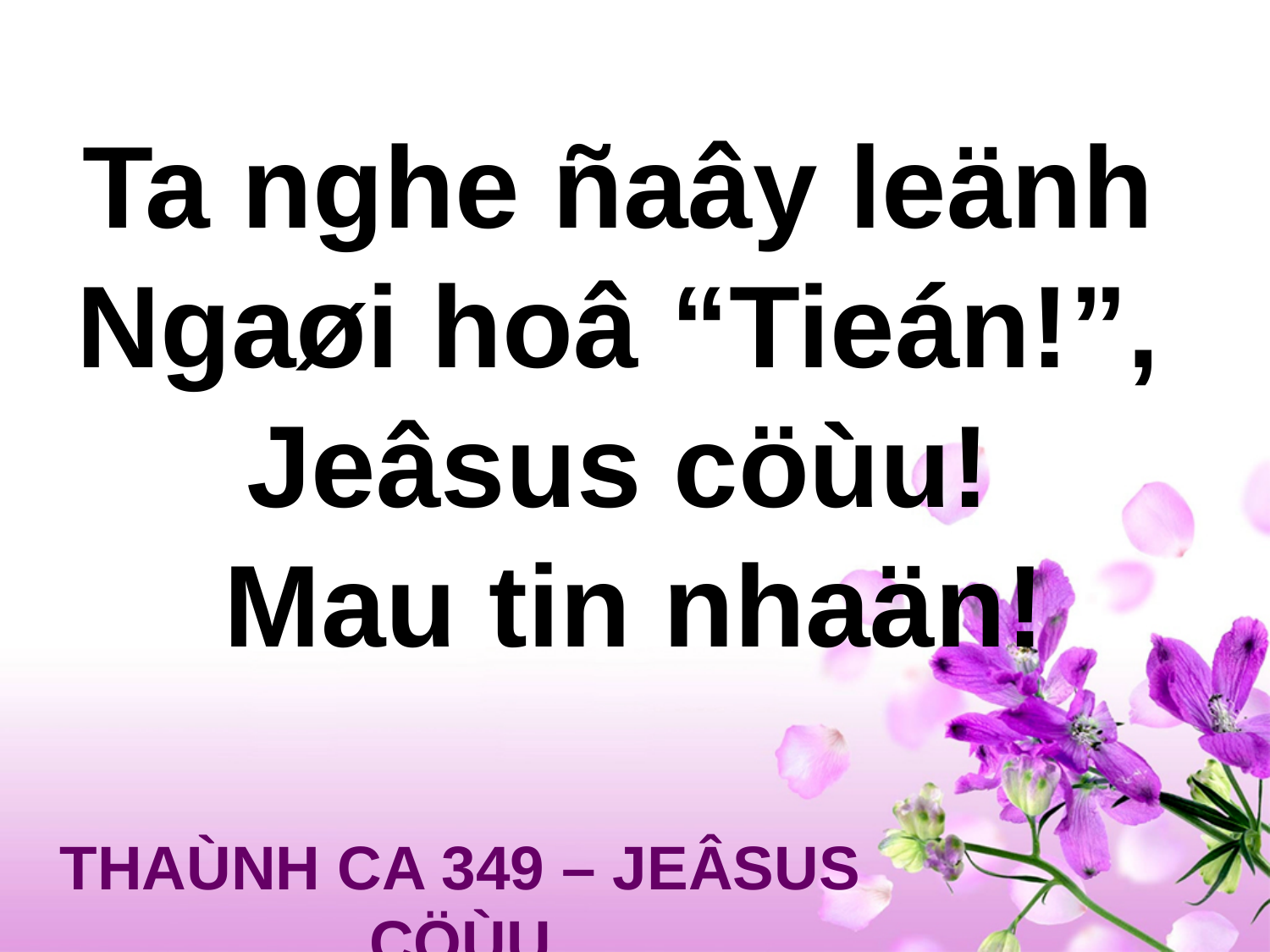

Ta nghe ñaây leänh
Ngaøi hoâ “Tieán!”,
Jeâsus cöùu!
Mau tin nhaän!
THAÙNH CA 349 – JEÂSUS CÖÙU